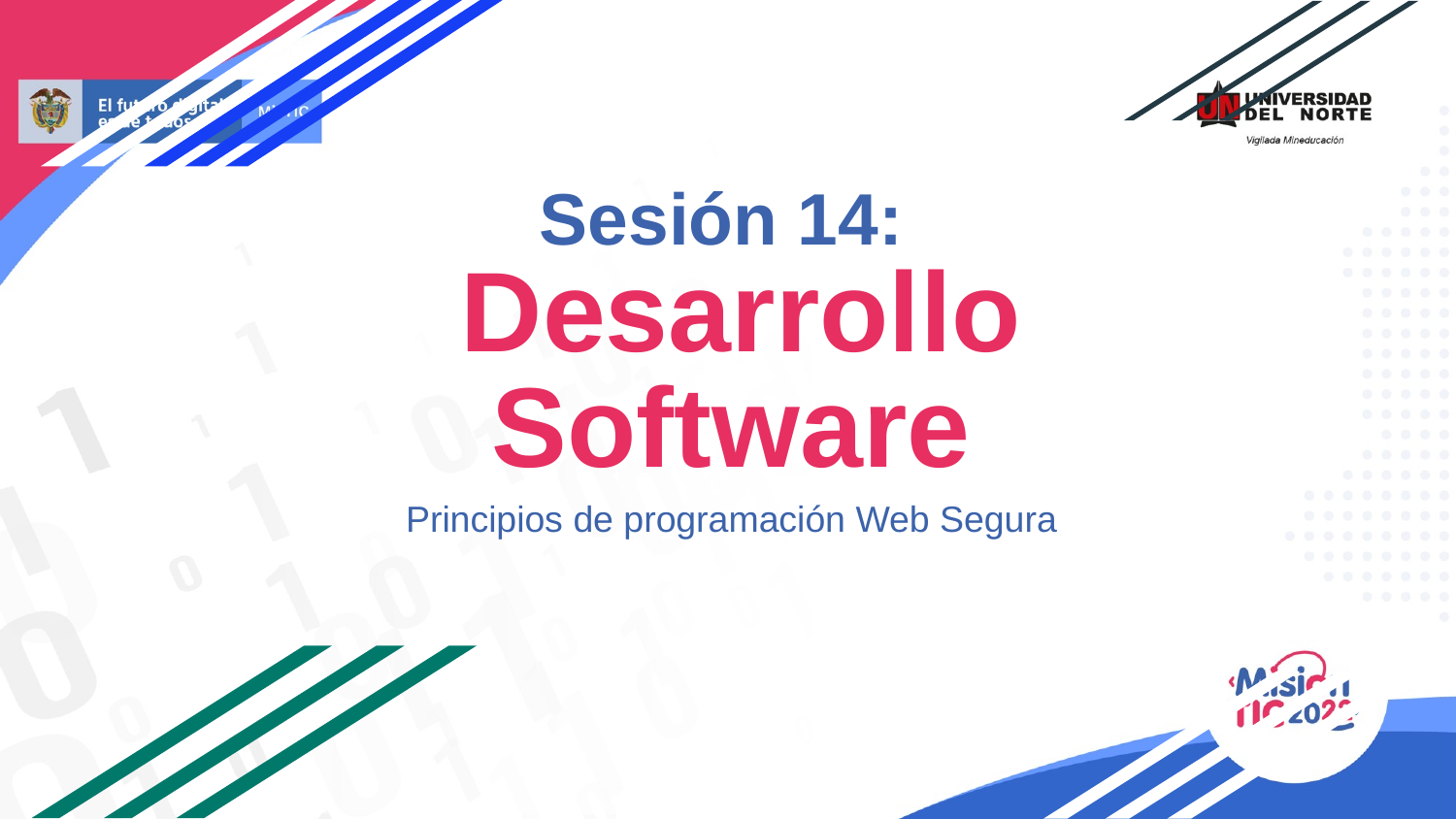

# Sesión 14:
 Desarrollo Software
Principios de programación Web Segura